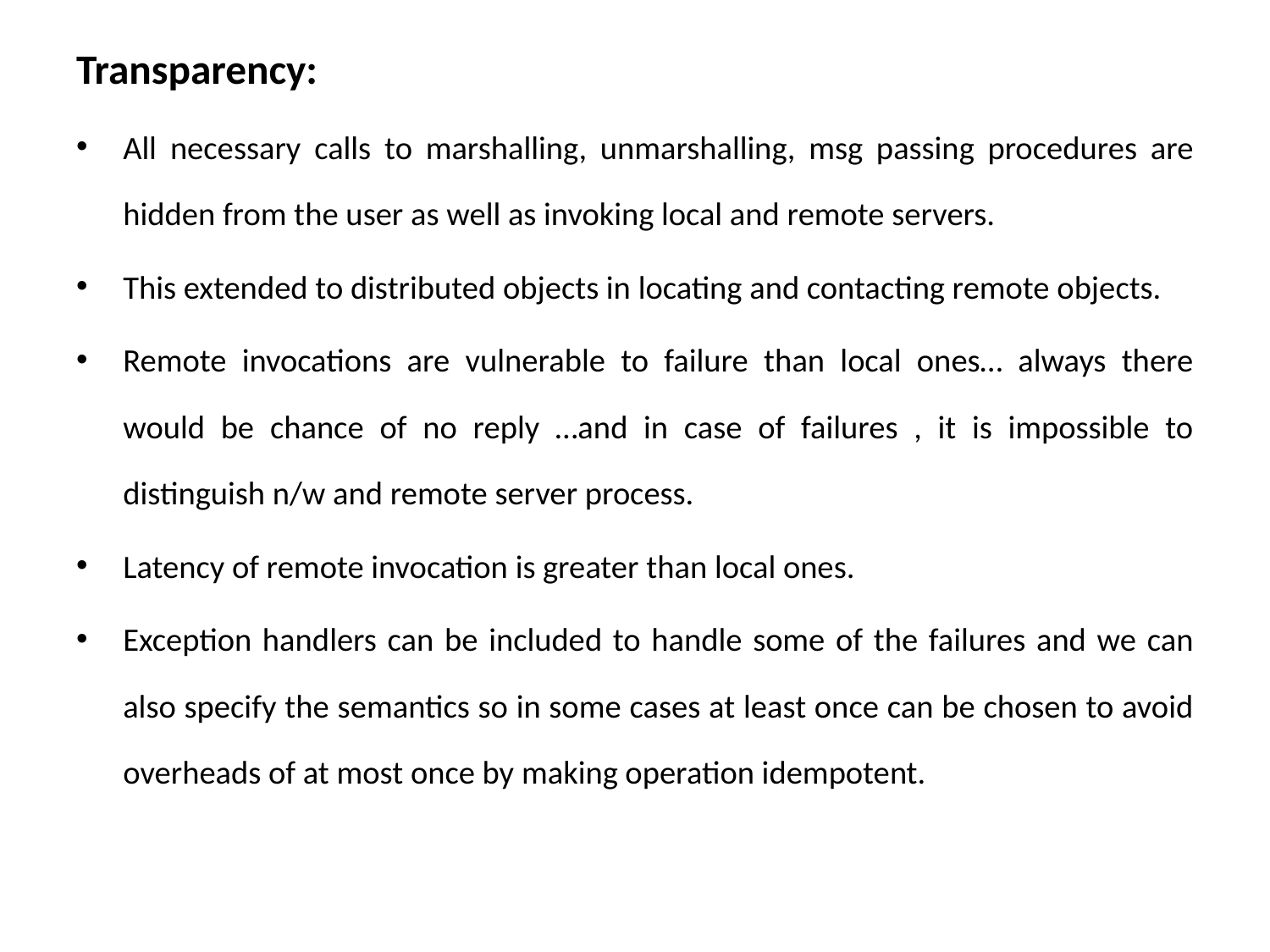

Transparency:
All necessary calls to marshalling, unmarshalling, msg passing procedures are hidden from the user as well as invoking local and remote servers.
This extended to distributed objects in locating and contacting remote objects.
Remote invocations are vulnerable to failure than local ones… always there would be chance of no reply …and in case of failures , it is impossible to distinguish n/w and remote server process.
Latency of remote invocation is greater than local ones.
Exception handlers can be included to handle some of the failures and we can also specify the semantics so in some cases at least once can be chosen to avoid overheads of at most once by making operation idempotent.